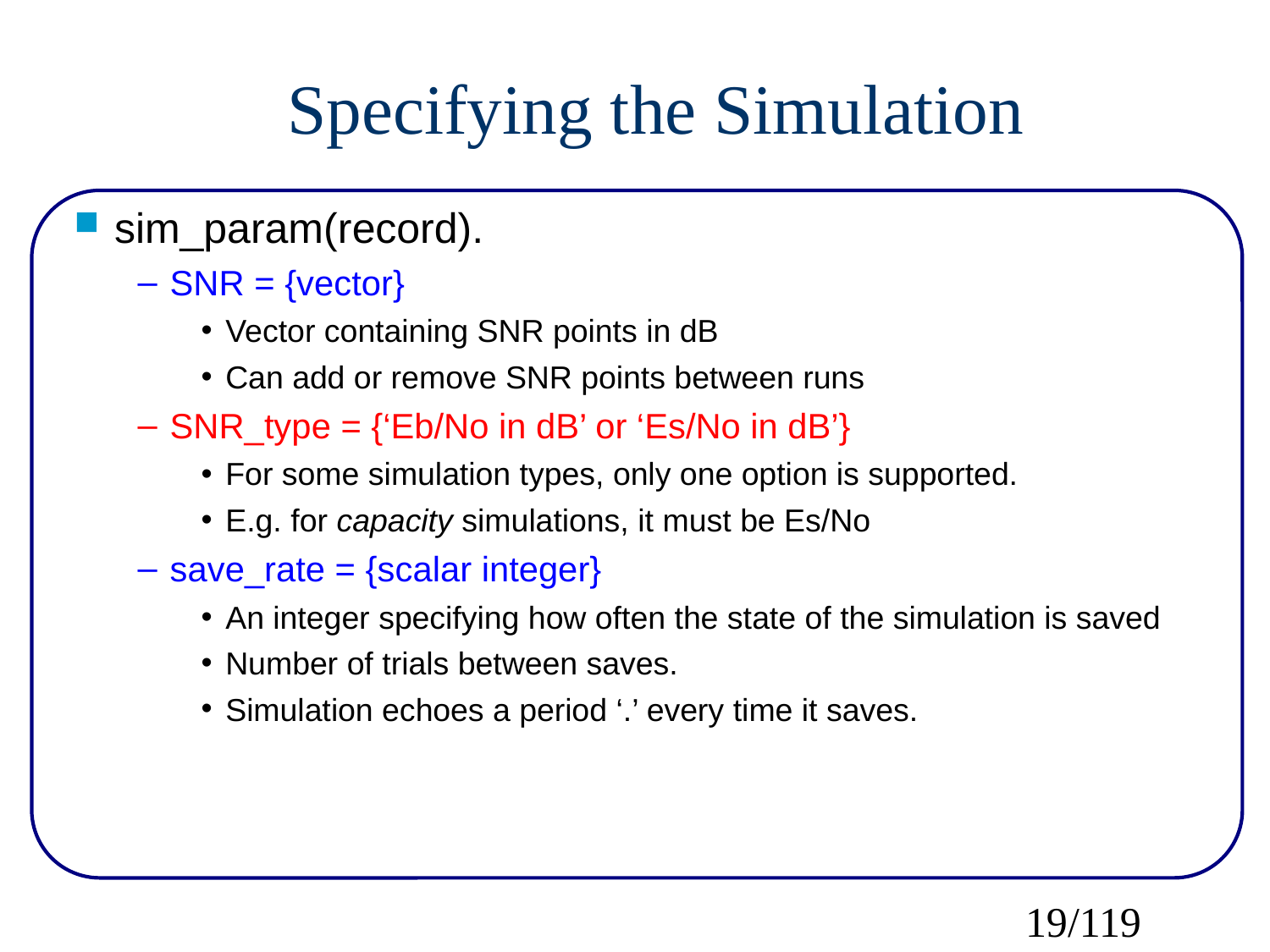

Specifying the Simulation
sim_param(record).
SNR = {vector}
Vector containing SNR points in dB
Can add or remove SNR points between runs
SNR_type = {‘Eb/No in dB’ or ‘Es/No in dB’}
For some simulation types, only one option is supported.
E.g. for capacity simulations, it must be Es/No
save_rate = {scalar integer}
An integer specifying how often the state of the simulation is saved
Number of trials between saves.
Simulation echoes a period ‘.’ every time it saves.
19/119